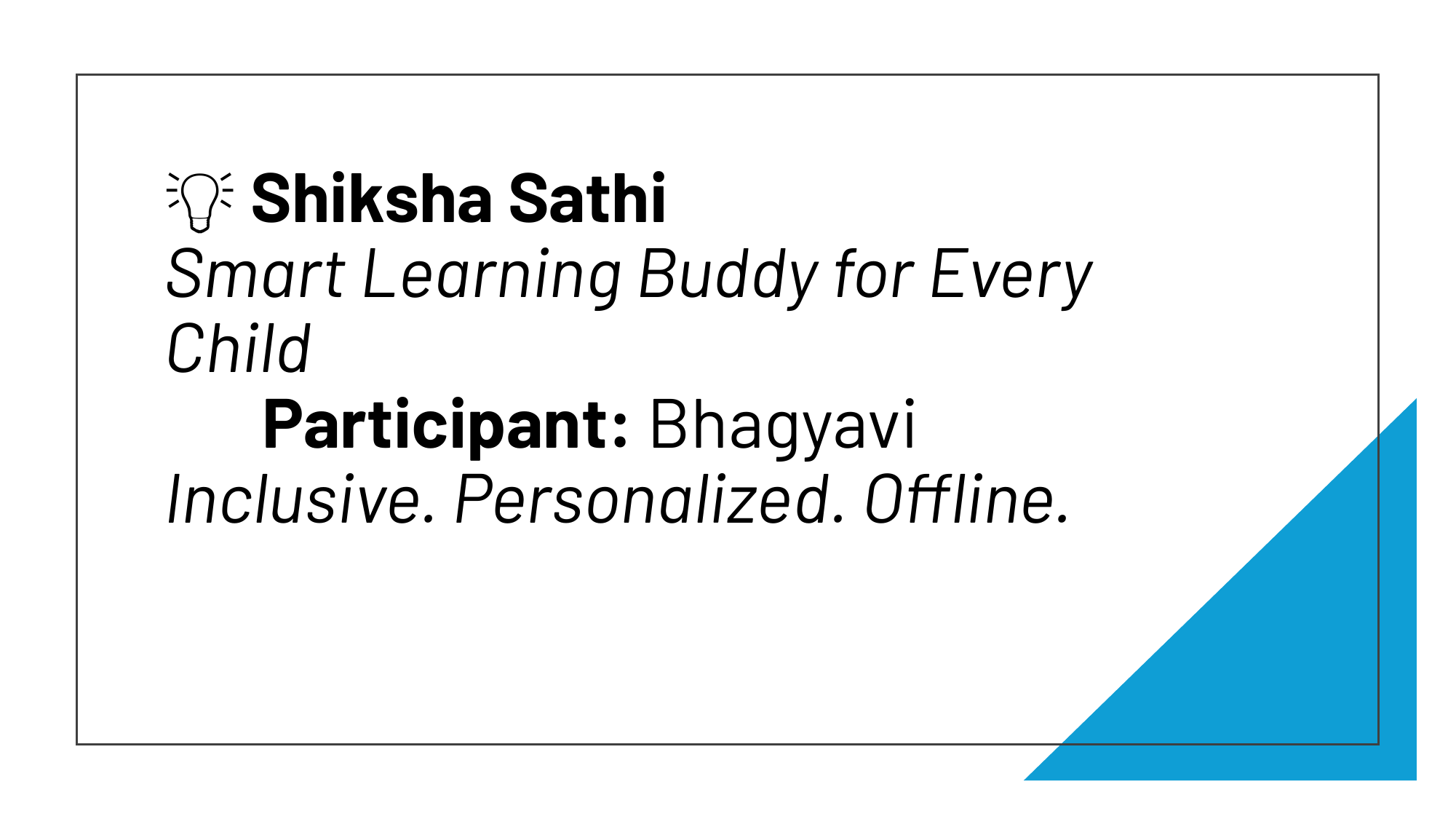

# 💡 Shiksha Sathi Smart Learning Buddy for Every Child Participant: Bhagyavi Inclusive. Personalized. Offline.